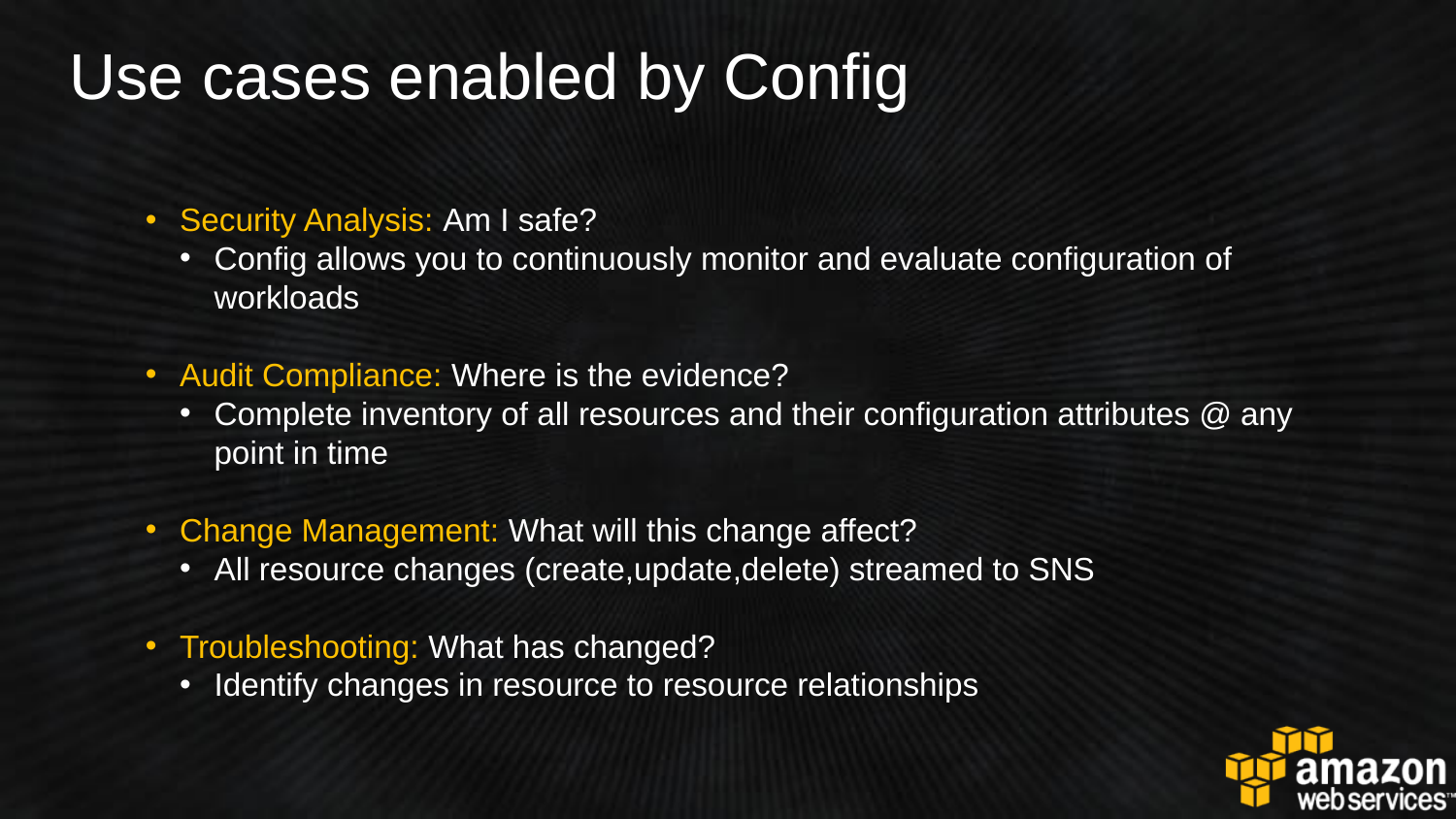

Use cases enabled by Config
Security Analysis: Am I safe?
Config allows you to continuously monitor and evaluate configuration of workloads

Audit Compliance: Where is the evidence?
Complete inventory of all resources and their configuration attributes @ any point in time

Change Management: What will this change affect?
All resource changes (create,update,delete) streamed to SNS

Troubleshooting: What has changed?
Identify changes in resource to resource relationships